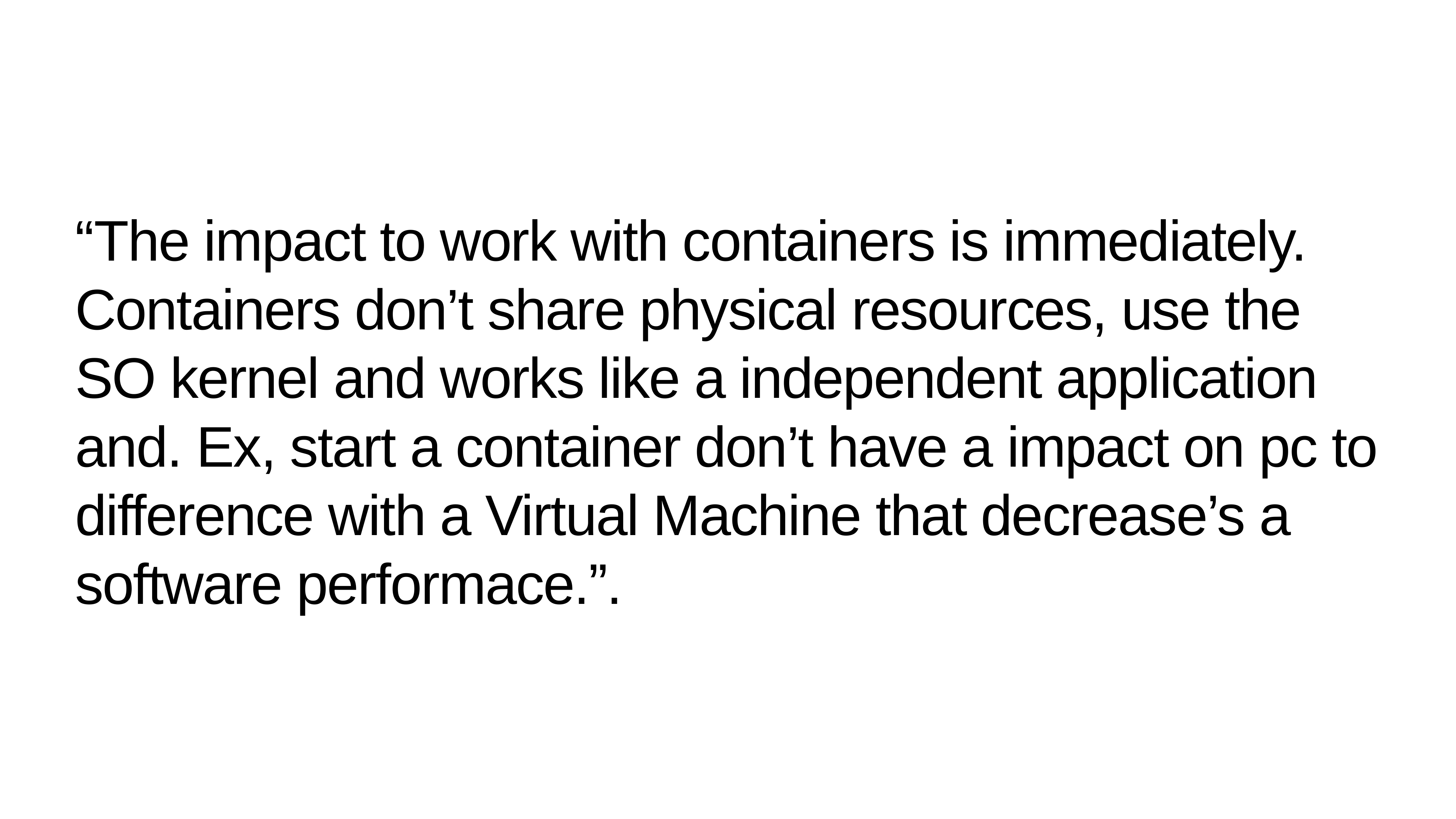

# “The impact to work with containers is immediately. Containers don’t share physical resources, use the SO kernel and works like a independent application and. Ex, start a container don’t have a impact on pc to difference with a Virtual Machine that decrease’s a software performace.”.